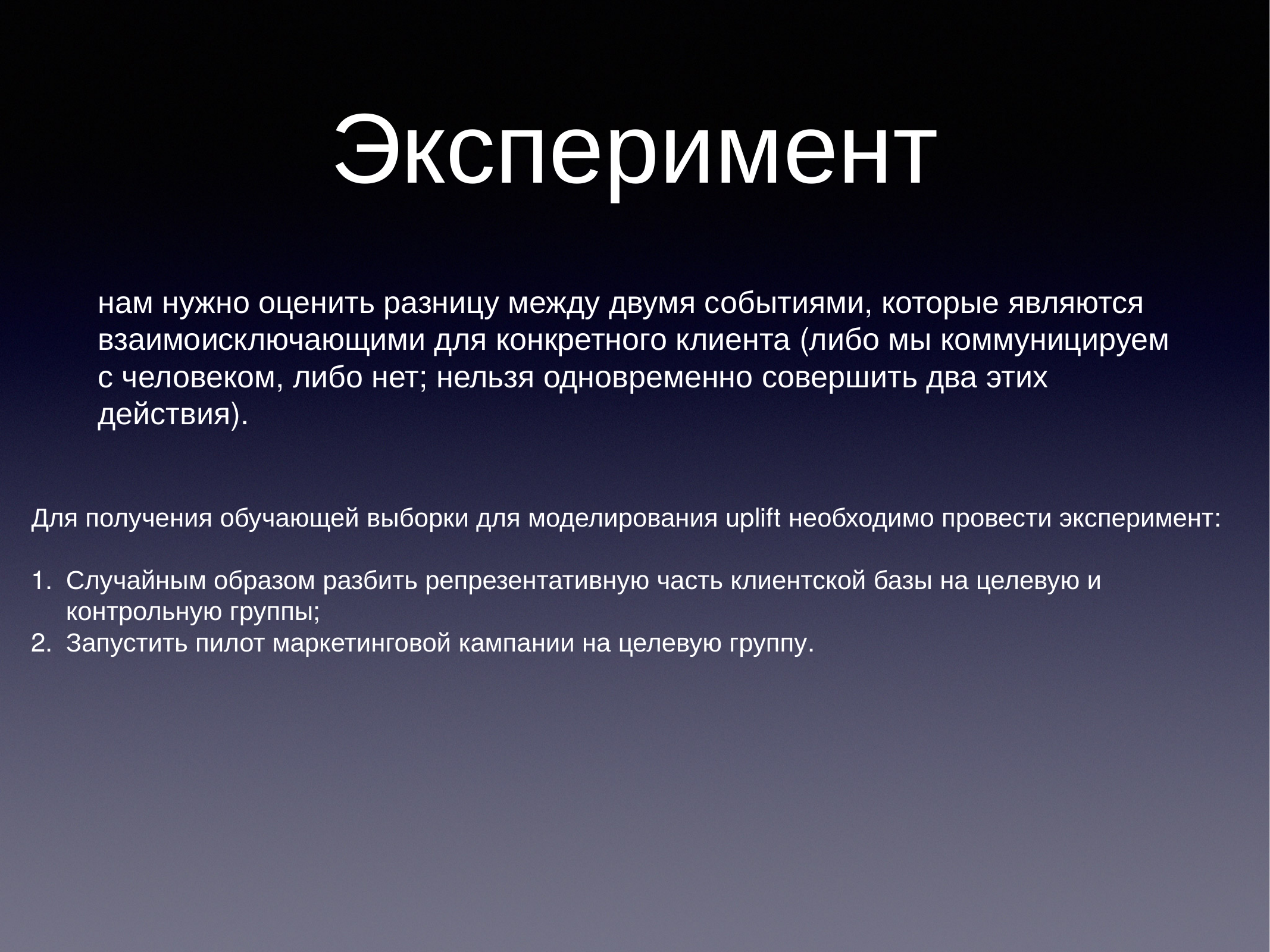

# Эксперимент
нам нужно оценить разницу между двумя событиями, которые являются взаимоисключающими для конкретного клиента (либо мы коммуницируем с человеком, либо нет; нельзя одновременно совершить два этих действия).
Для получения обучающей выборки для моделирования uplift необходимо провести эксперимент:

Случайным образом разбить репрезентативную часть клиентской базы на целевую и
контрольную группы;
Запустить пилот маркетинговой кампании на целевую группу.